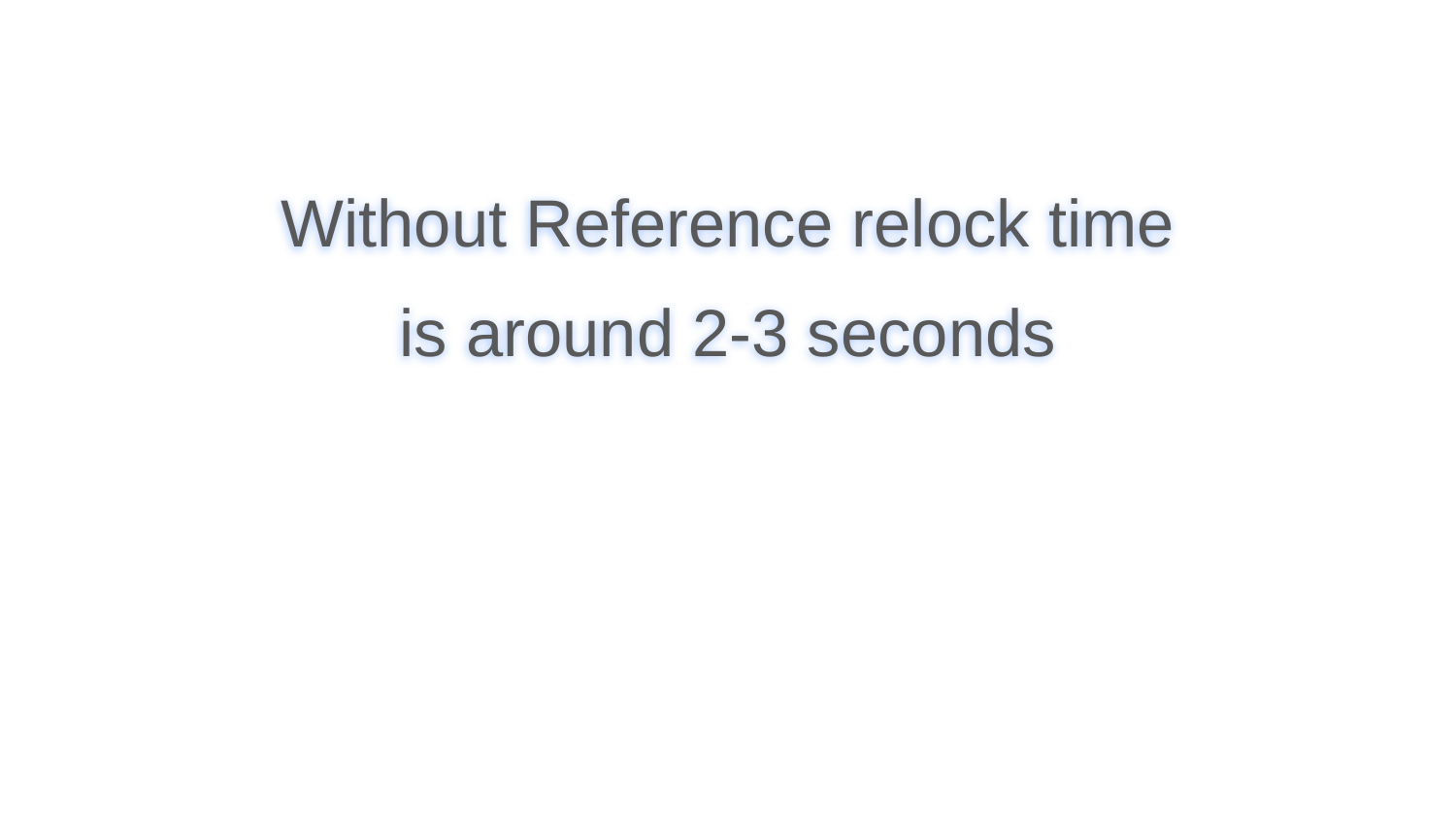

Without Reference relock time
is around 2-3 seconds